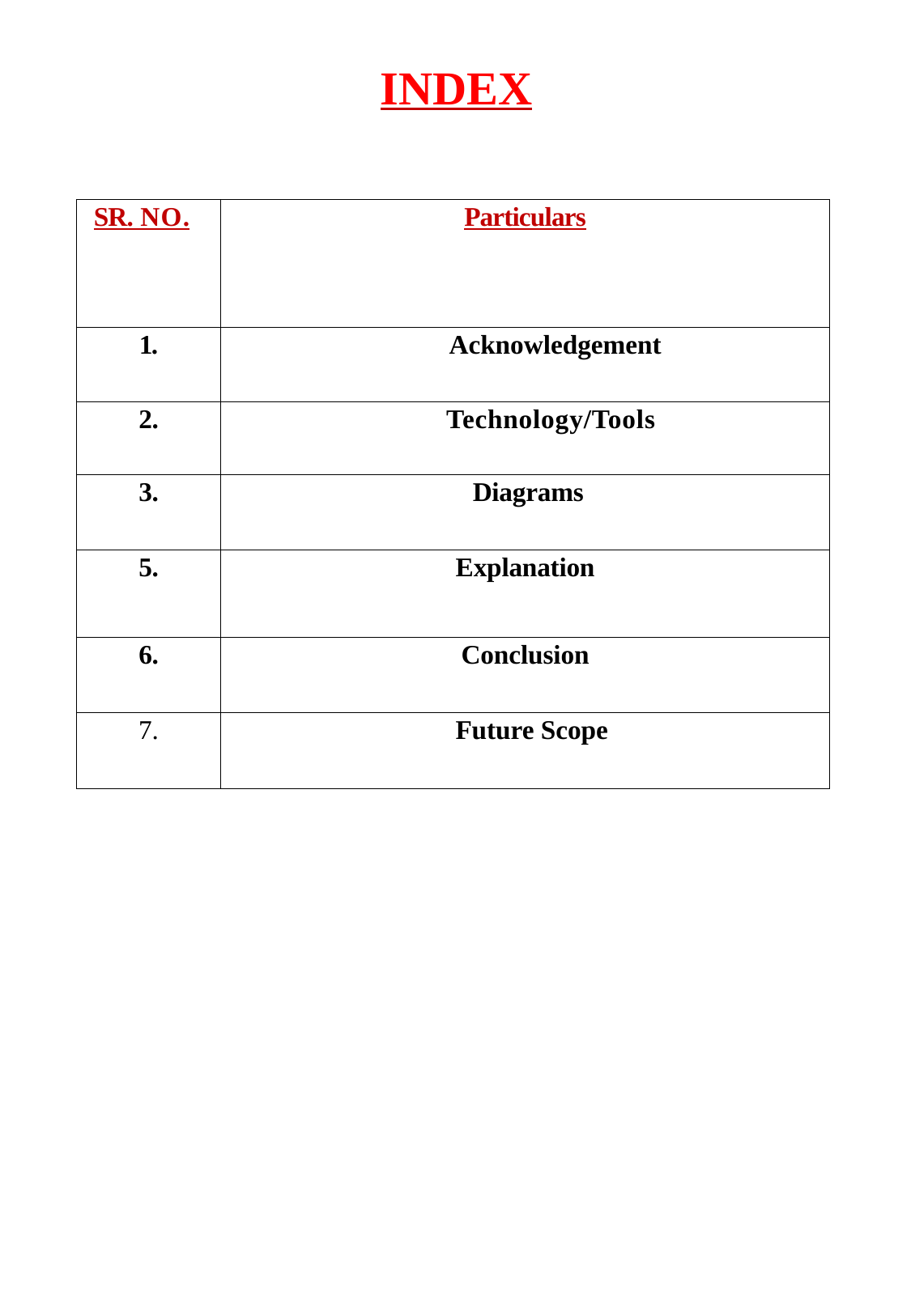

INDEX
| SR. NO. | Particulars |
| --- | --- |
| 1. | Acknowledgement |
| 2. | Technology/Tools |
| 3. | Diagrams |
| 5. | Explanation |
| 6. | Conclusion |
| 7. | Future Scope |